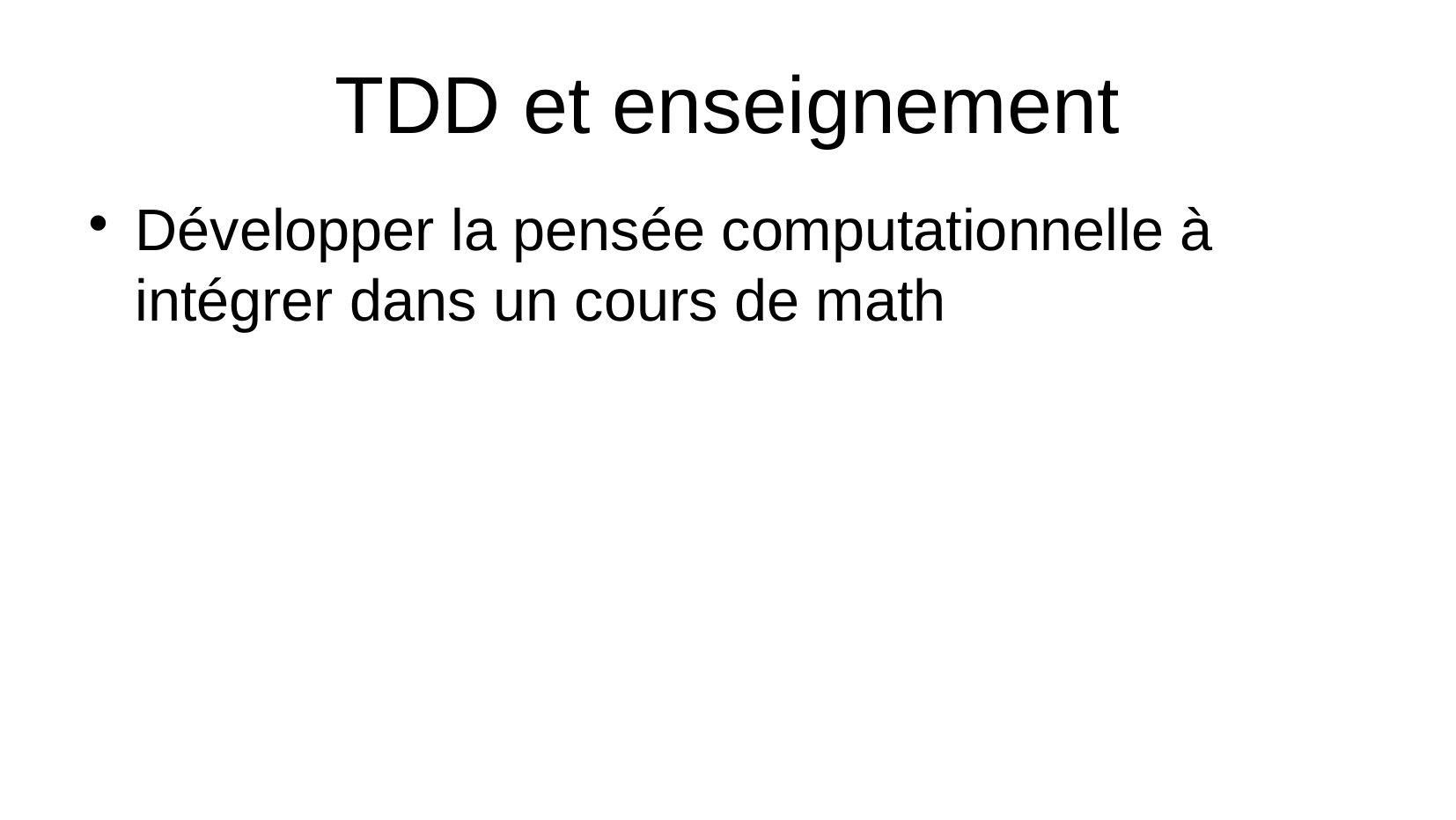

TDD et enseignement
Développer la pensée computationnelle à intégrer dans un cours de math